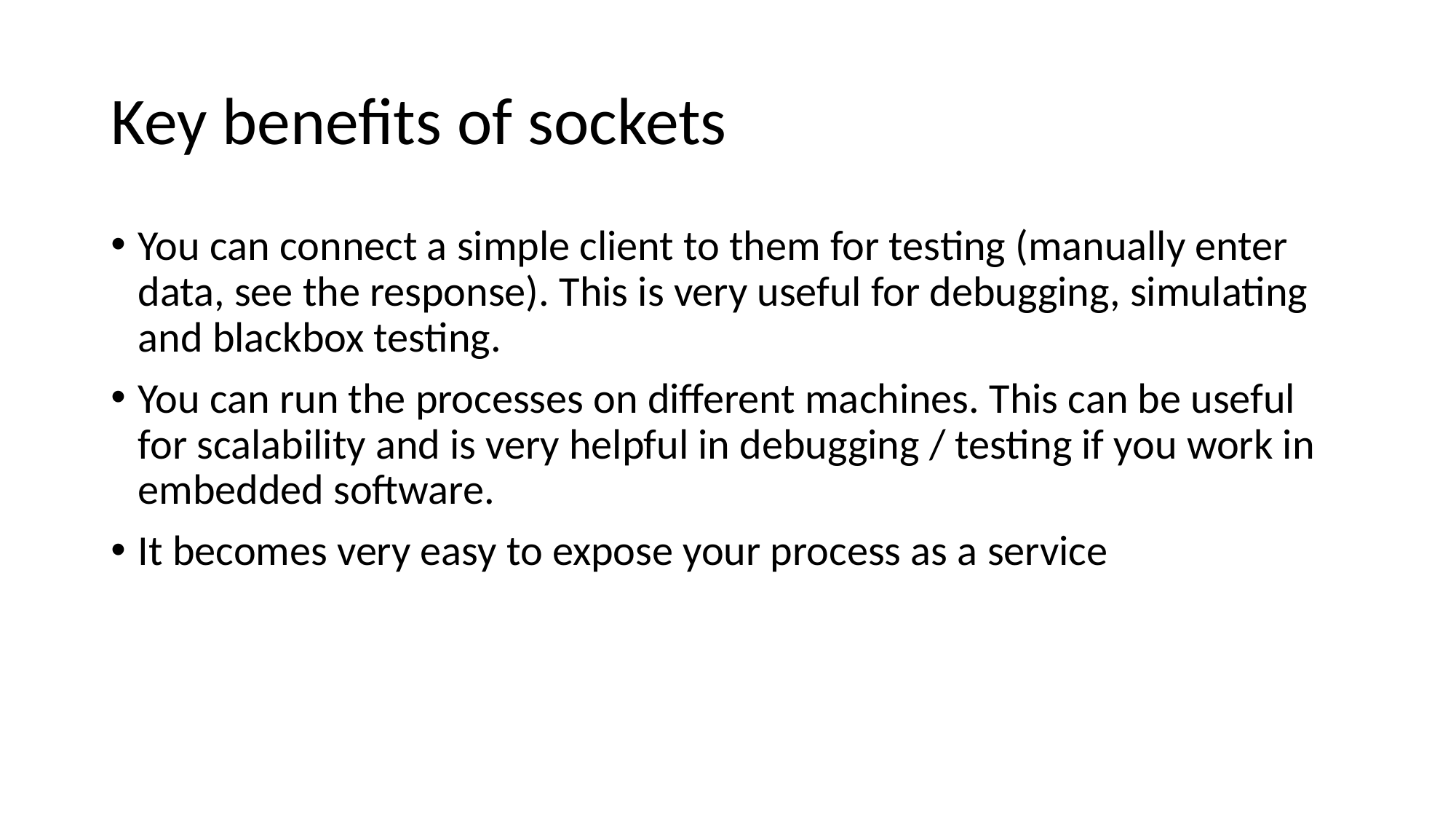

# Key benefits of sockets
You can connect a simple client to them for testing (manually enter data, see the response). This is very useful for debugging, simulating and blackbox testing.
You can run the processes on different machines. This can be useful for scalability and is very helpful in debugging / testing if you work in embedded software.
It becomes very easy to expose your process as a service